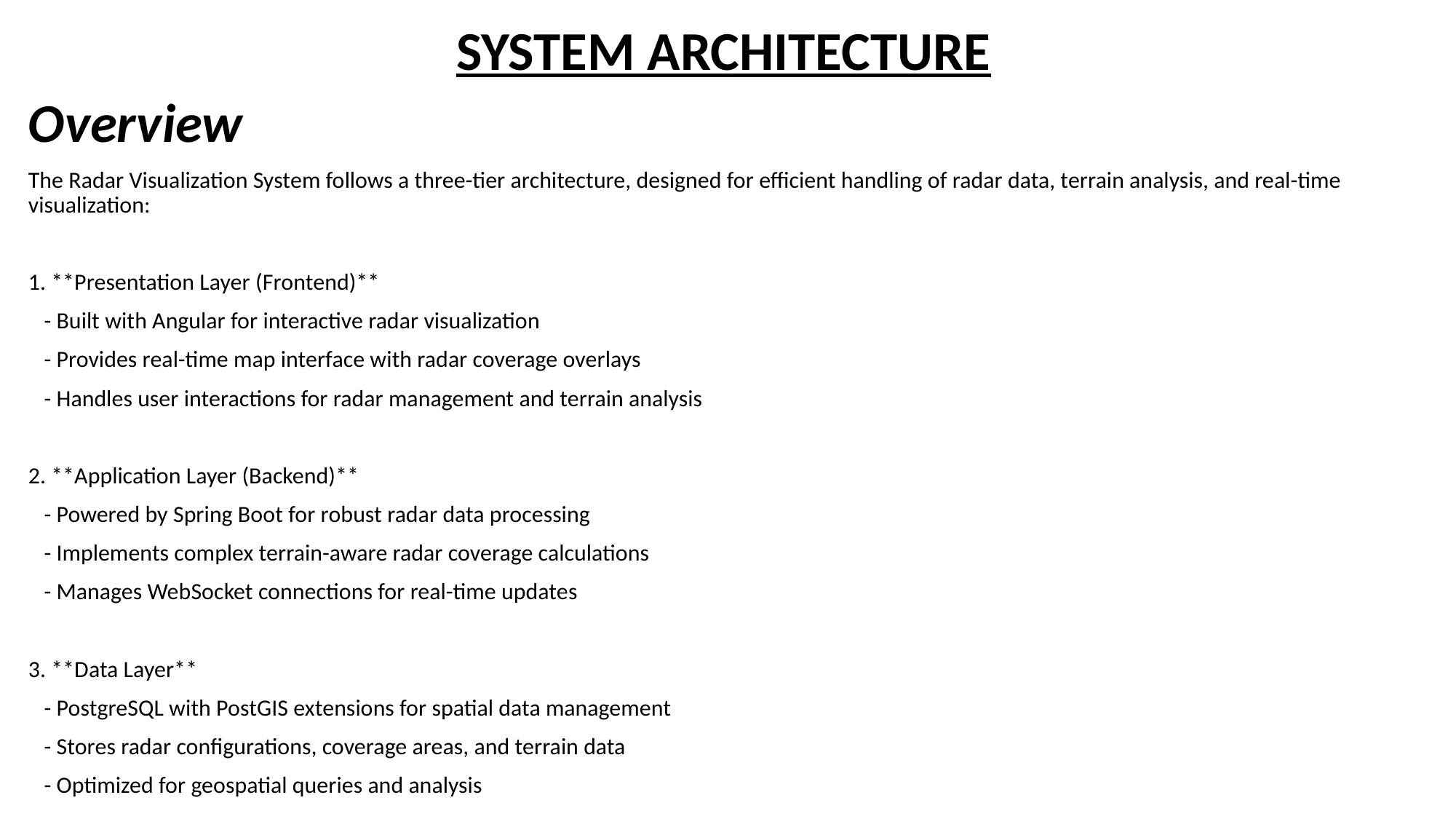

SYSTEM ARCHITECTURE
Overview
The Radar Visualization System follows a three-tier architecture, designed for efficient handling of radar data, terrain analysis, and real-time visualization:

1. **Presentation Layer (Frontend)**
   - Built with Angular for interactive radar visualization
   - Provides real-time map interface with radar coverage overlays
   - Handles user interactions for radar management and terrain analysis

2. **Application Layer (Backend)**
   - Powered by Spring Boot for robust radar data processing
   - Implements complex terrain-aware radar coverage calculations
   - Manages WebSocket connections for real-time updates

3. **Data Layer**
   - PostgreSQL with PostGIS extensions for spatial data management
   - Stores radar configurations, coverage areas, and terrain data
   - Optimized for geospatial queries and analysis